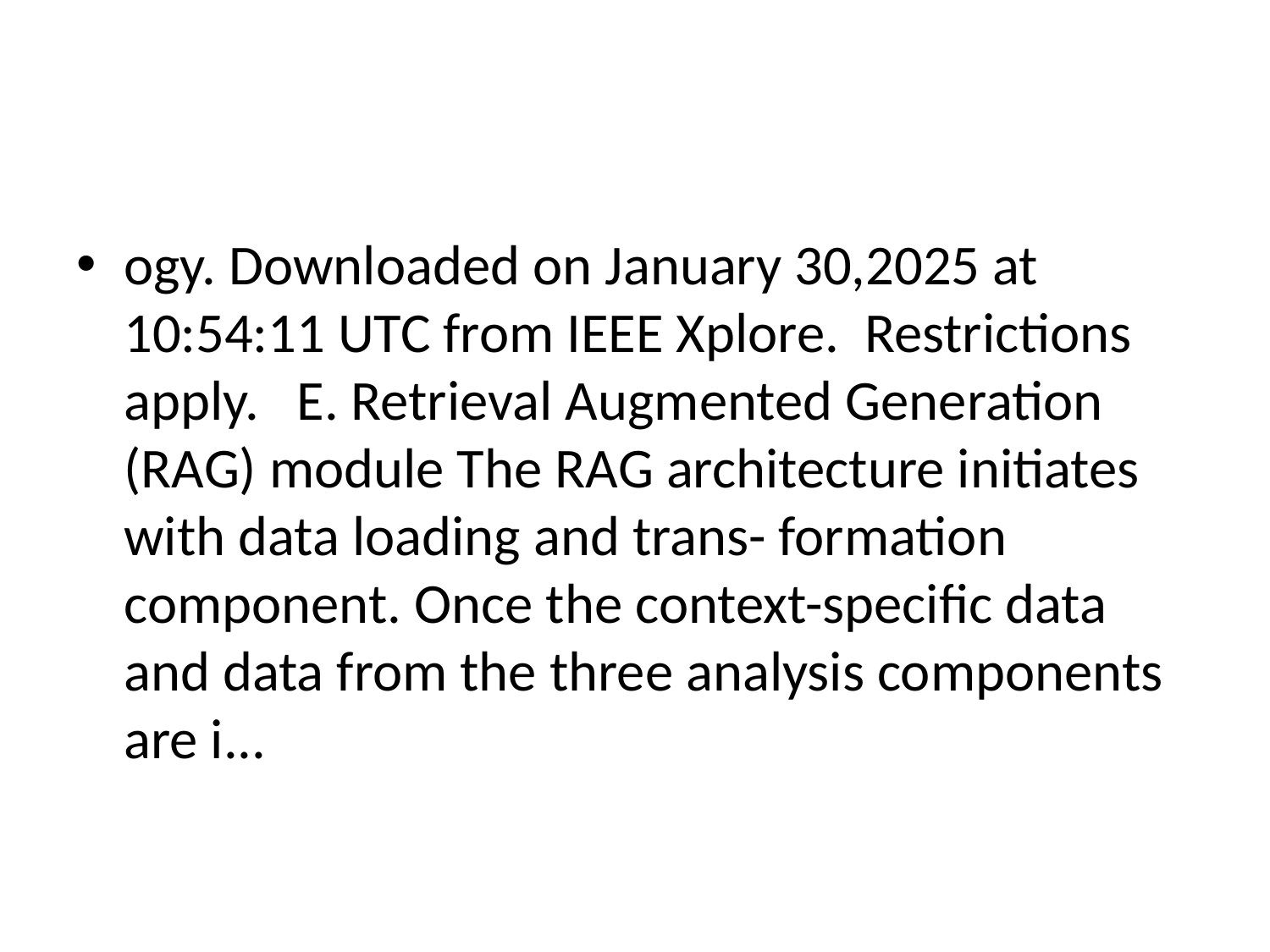

#
ogy. Downloaded on January 30,2025 at 10:54:11 UTC from IEEE Xplore.  Restrictions apply.   E. Retrieval Augmented Generation (RAG) module The RAG architecture initiates with data loading and trans- formation component. Once the context-specific data and data from the three analysis components are i...